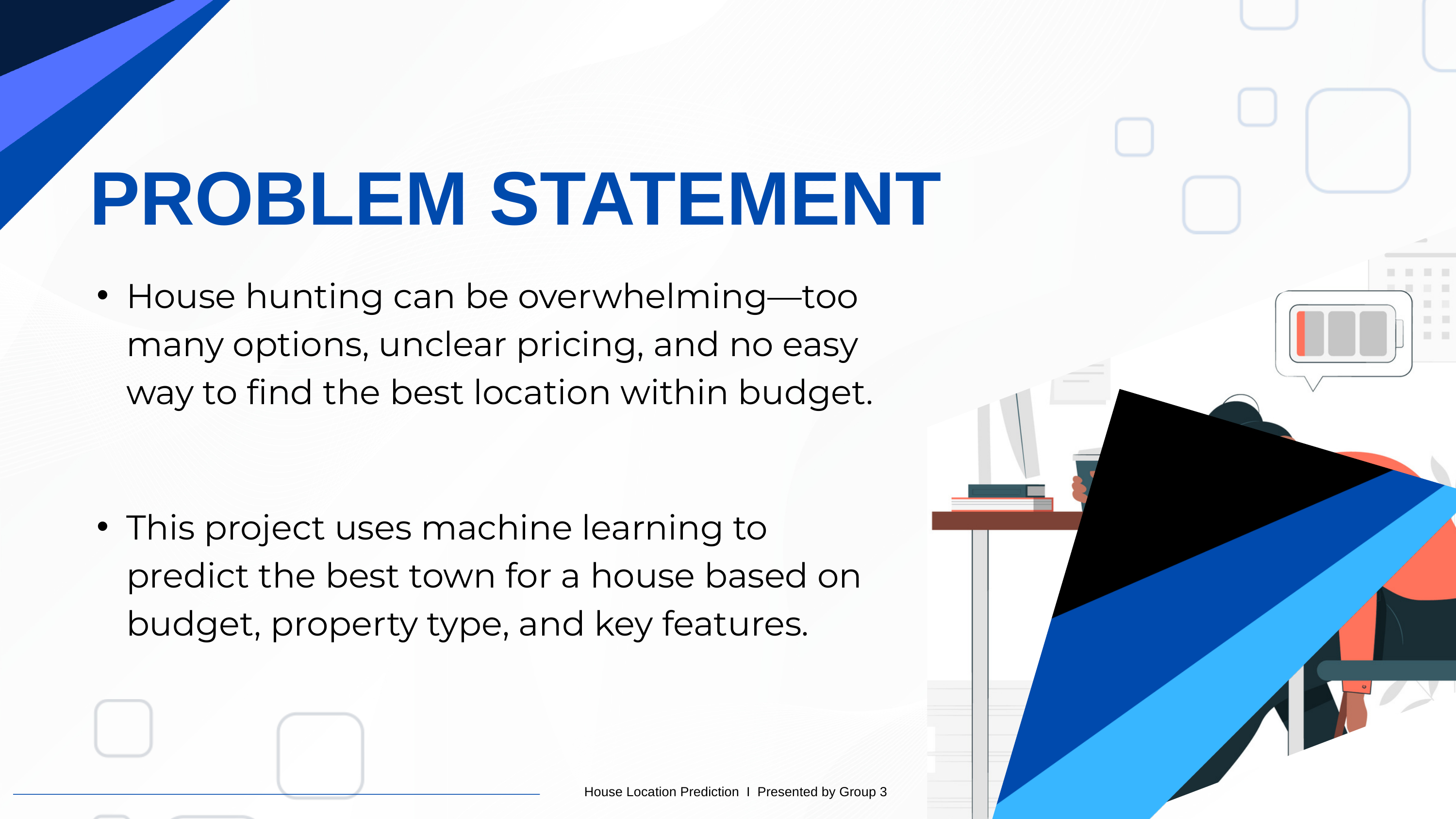

PROBLEM STATEMENT

House hunting can be overwhelming—too many options, unclear pricing, and no easy way to find the best location within budget.

This project uses machine learning to predict the best town for a house based on budget, property type, and key features.

House Location Prediction  I  Presented by Group 3